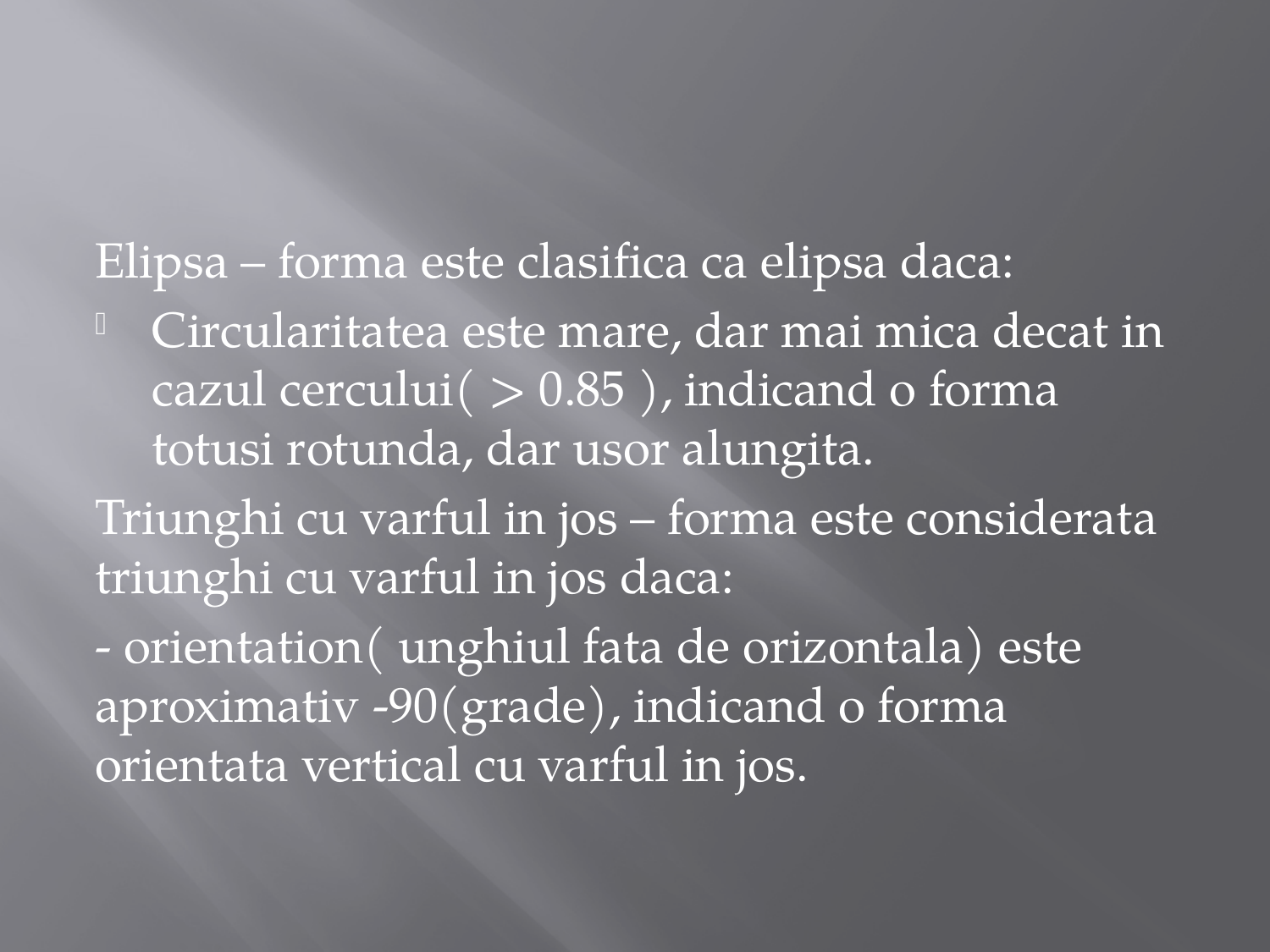

Elipsa – forma este clasifica ca elipsa daca:
Circularitatea este mare, dar mai mica decat in cazul cercului( > 0.85 ), indicand o forma totusi rotunda, dar usor alungita.
Triunghi cu varful in jos – forma este considerata triunghi cu varful in jos daca:
- orientation( unghiul fata de orizontala) este aproximativ -90(grade), indicand o forma orientata vertical cu varful in jos.